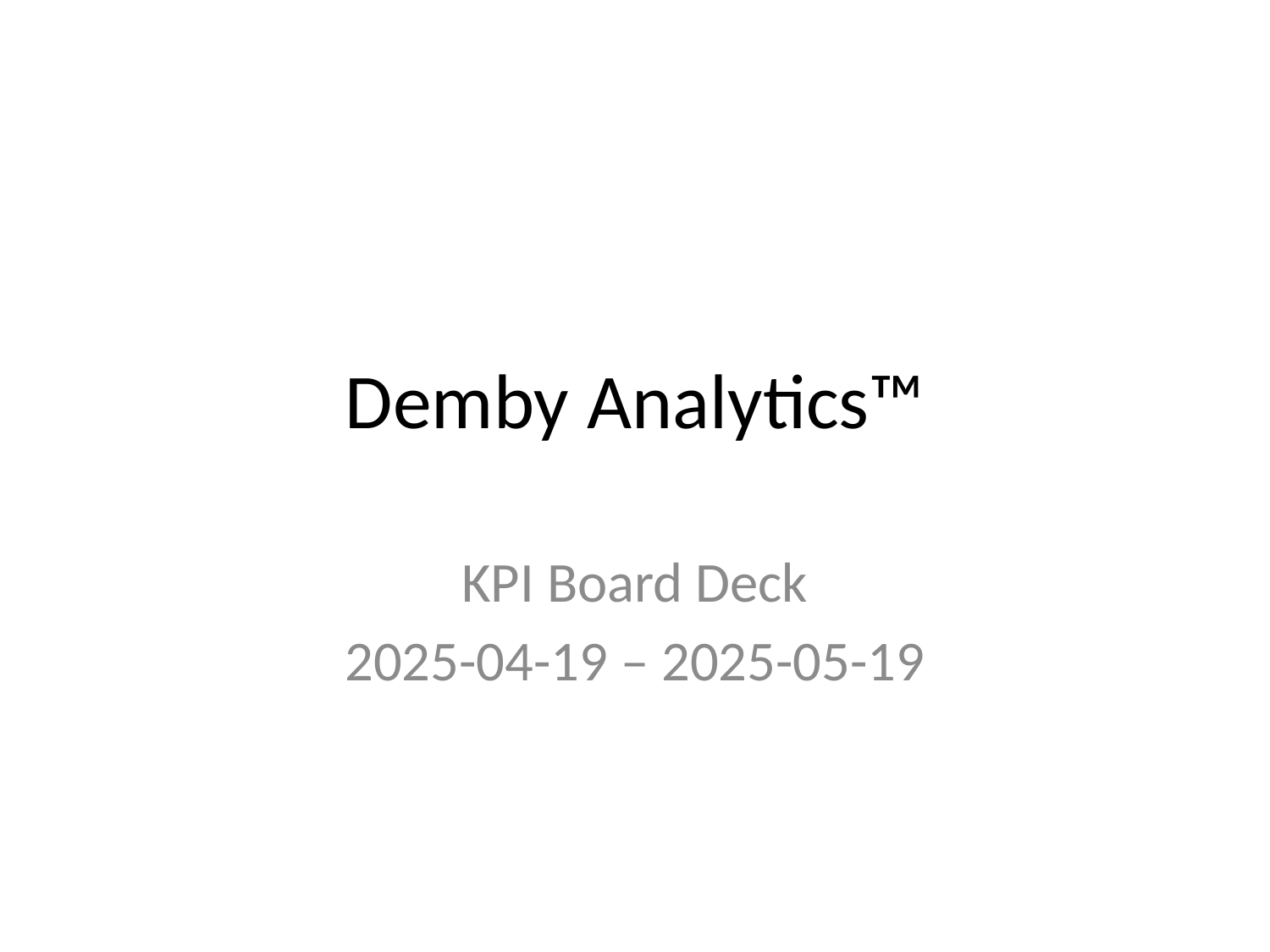

# Demby Analytics™
KPI Board Deck
2025-04-19 – 2025-05-19